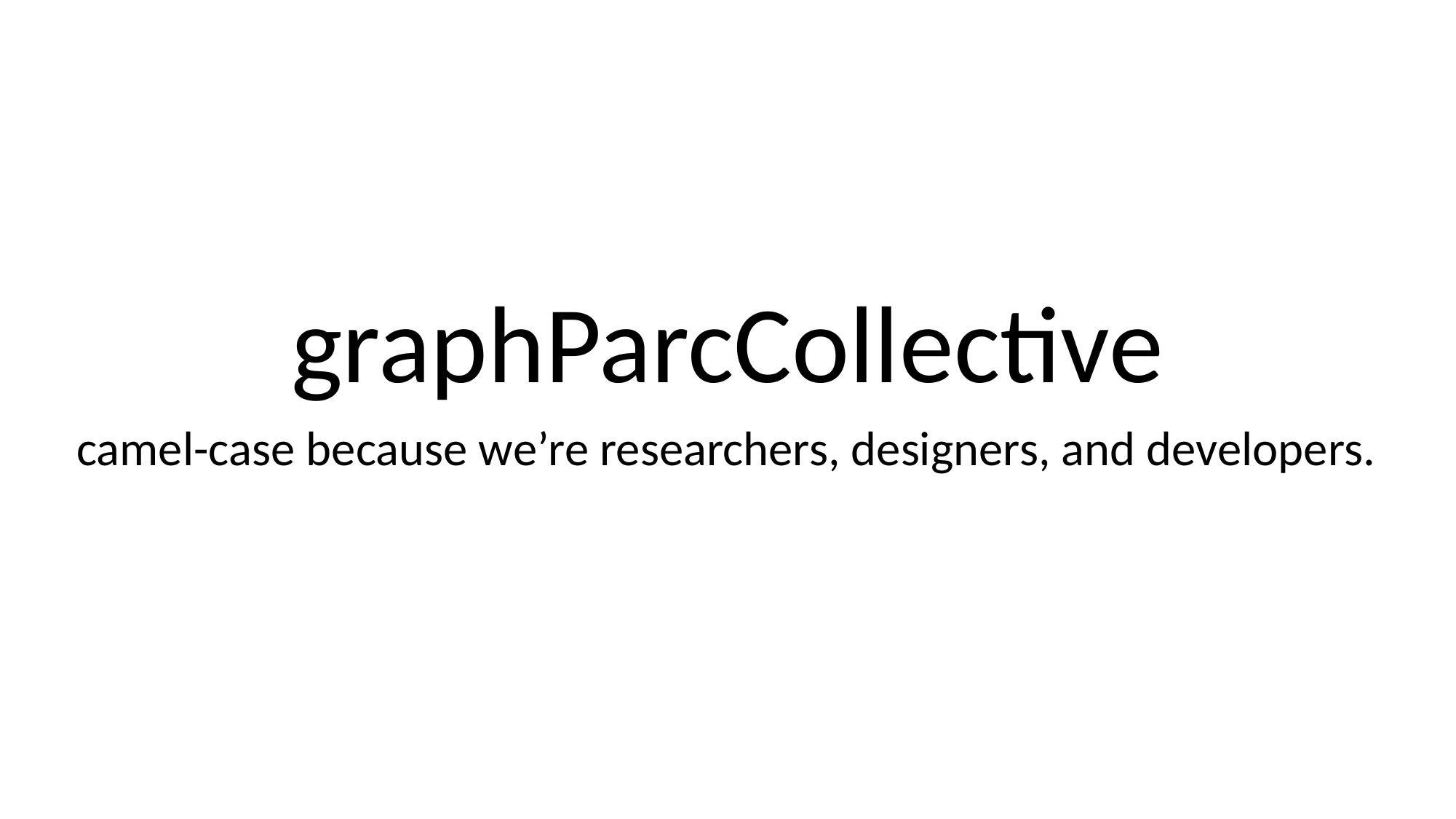

graphParcCollective
camel-case because we’re researchers, designers, and developers.